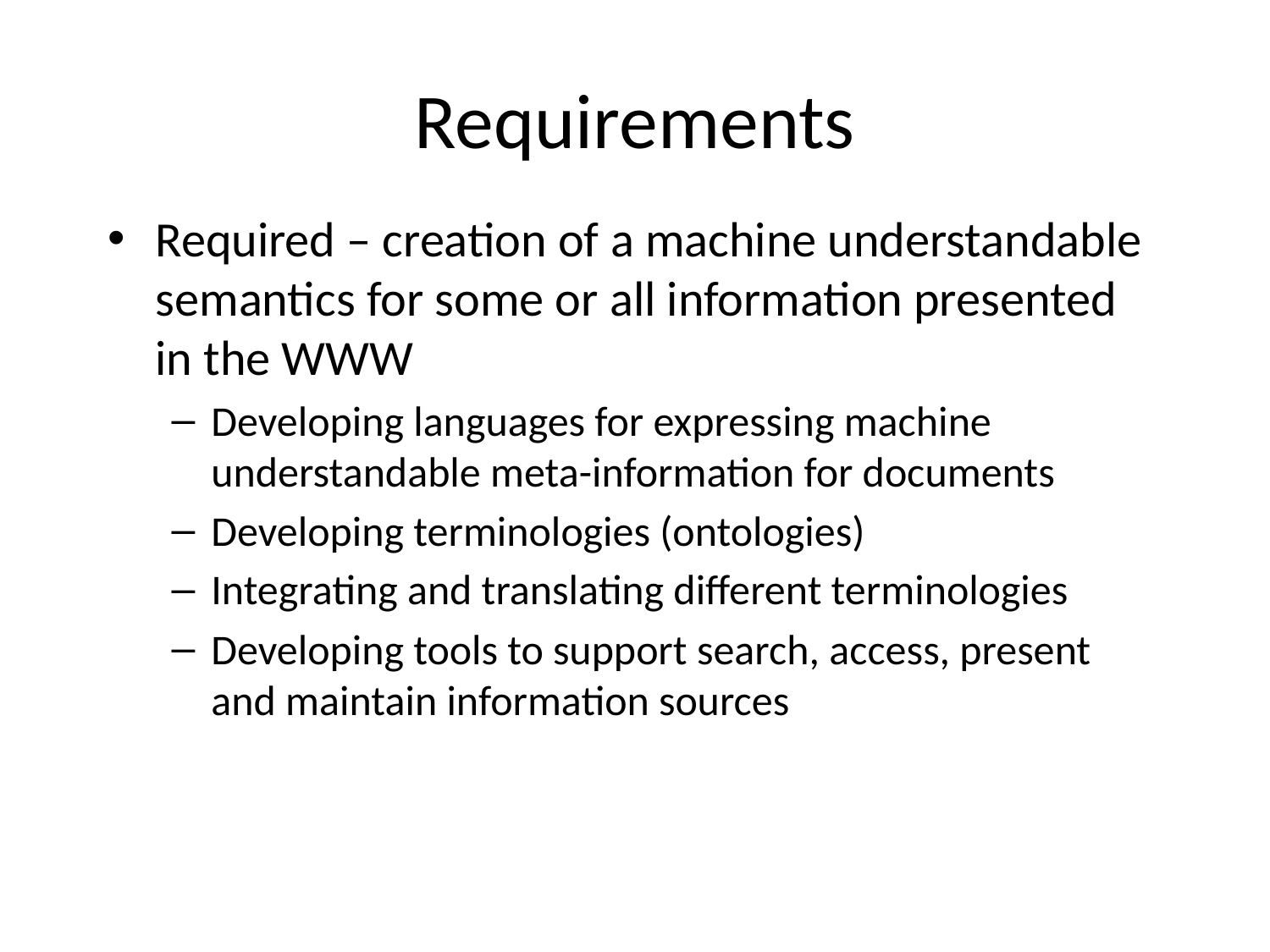

# Requirements
Required – creation of a machine understandable semantics for some or all information presented in the WWW
Developing languages for expressing machine understandable meta-information for documents
Developing terminologies (ontologies)
Integrating and translating different terminologies
Developing tools to support search, access, present and maintain information sources